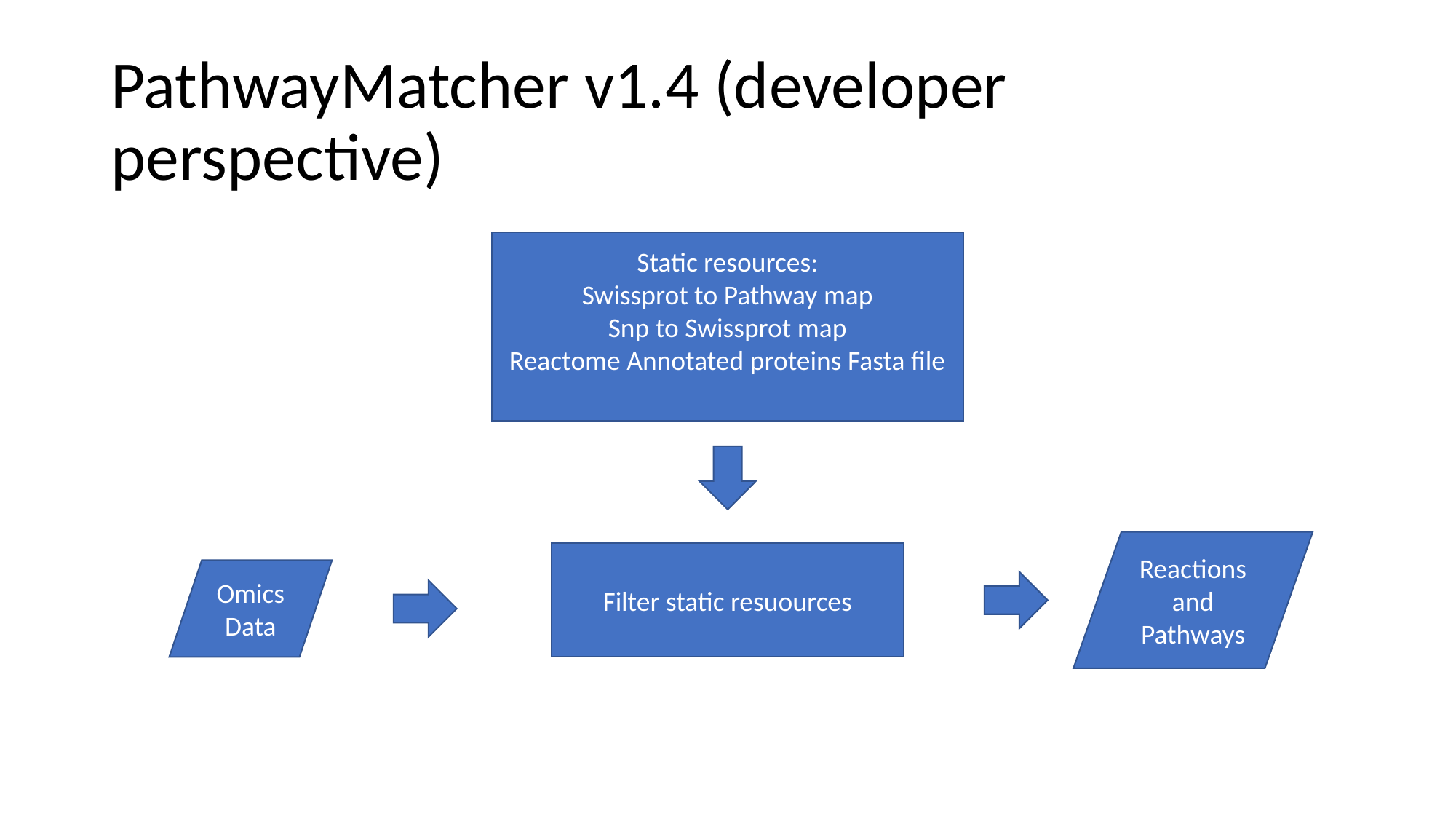

# PathwayMatcher v1.4 (developer perspective)
Static resources:
Swissprot to Pathway map
Snp to Swissprot map
Reactome Annotated proteins Fasta file

Reactions and Pathways
Filter static resuources
Omics Data